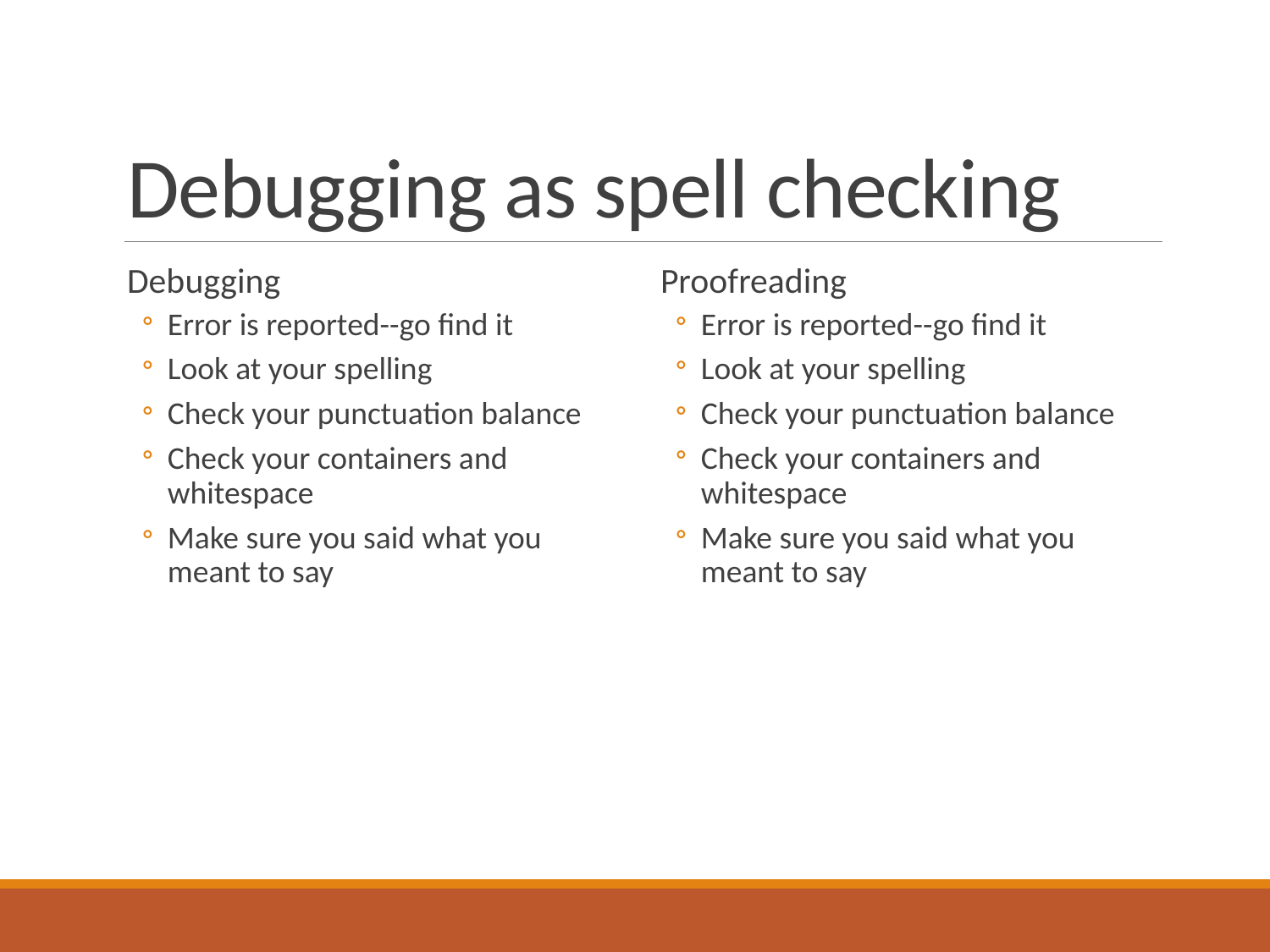

# Debugging as spell checking
Debugging
Error is reported--go find it
Look at your spelling
Check your punctuation balance
Check your containers and whitespace
Make sure you said what you meant to say

Proofreading
Error is reported--go find it
Look at your spelling
Check your punctuation balance
Check your containers and whitespace
Make sure you said what you meant to say